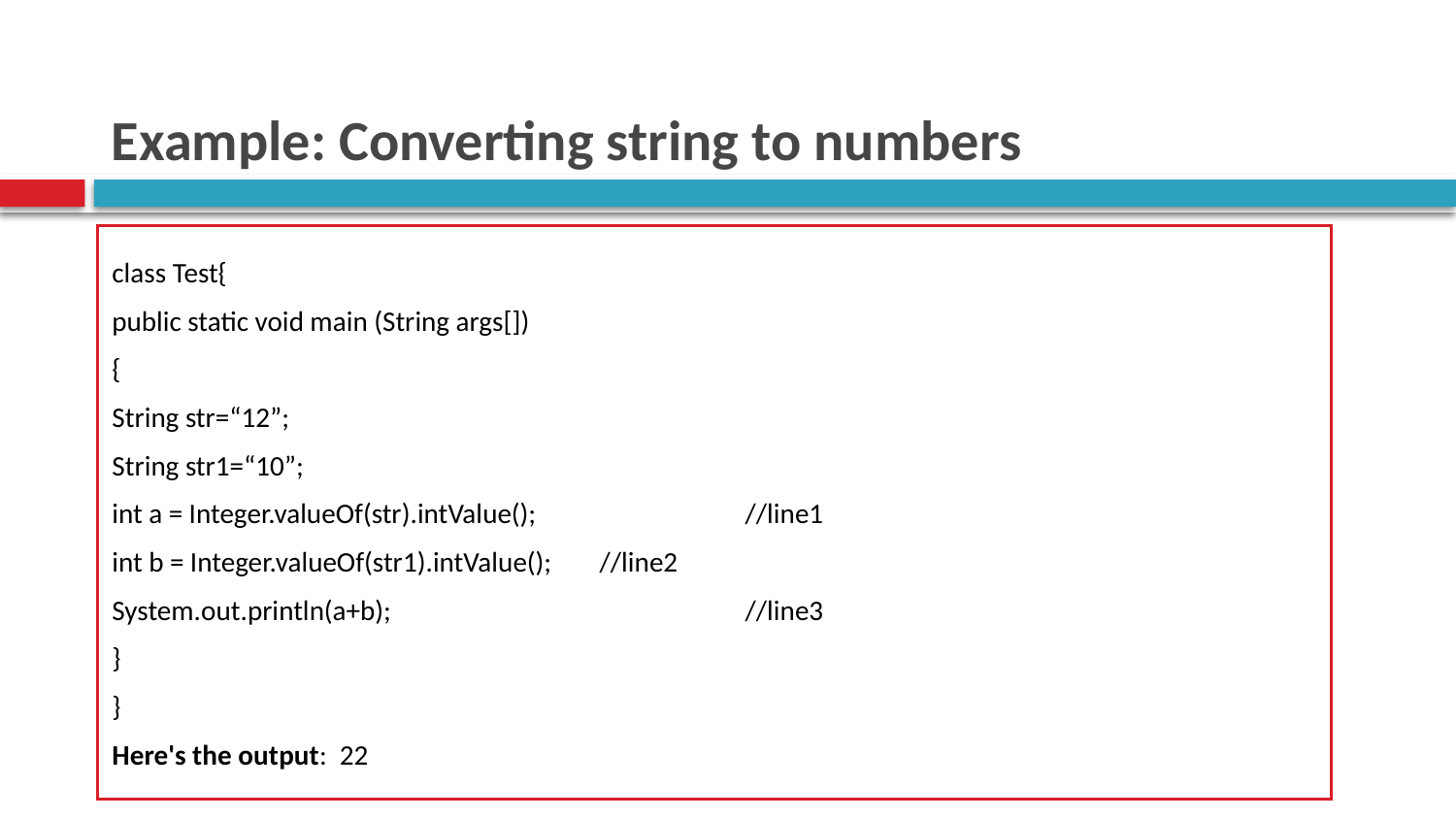

# Example: Converting string to numbers
class Test{
public static void main (String args[])
{
String str=“12”;
String str1=“10”;
int a = Integer.valueOf(str).intValue(); 		//line1
int b = Integer.valueOf(str1).intValue(); 	//line2
System.out.println(a+b); 			//line3
}
}
Here's the output:  22